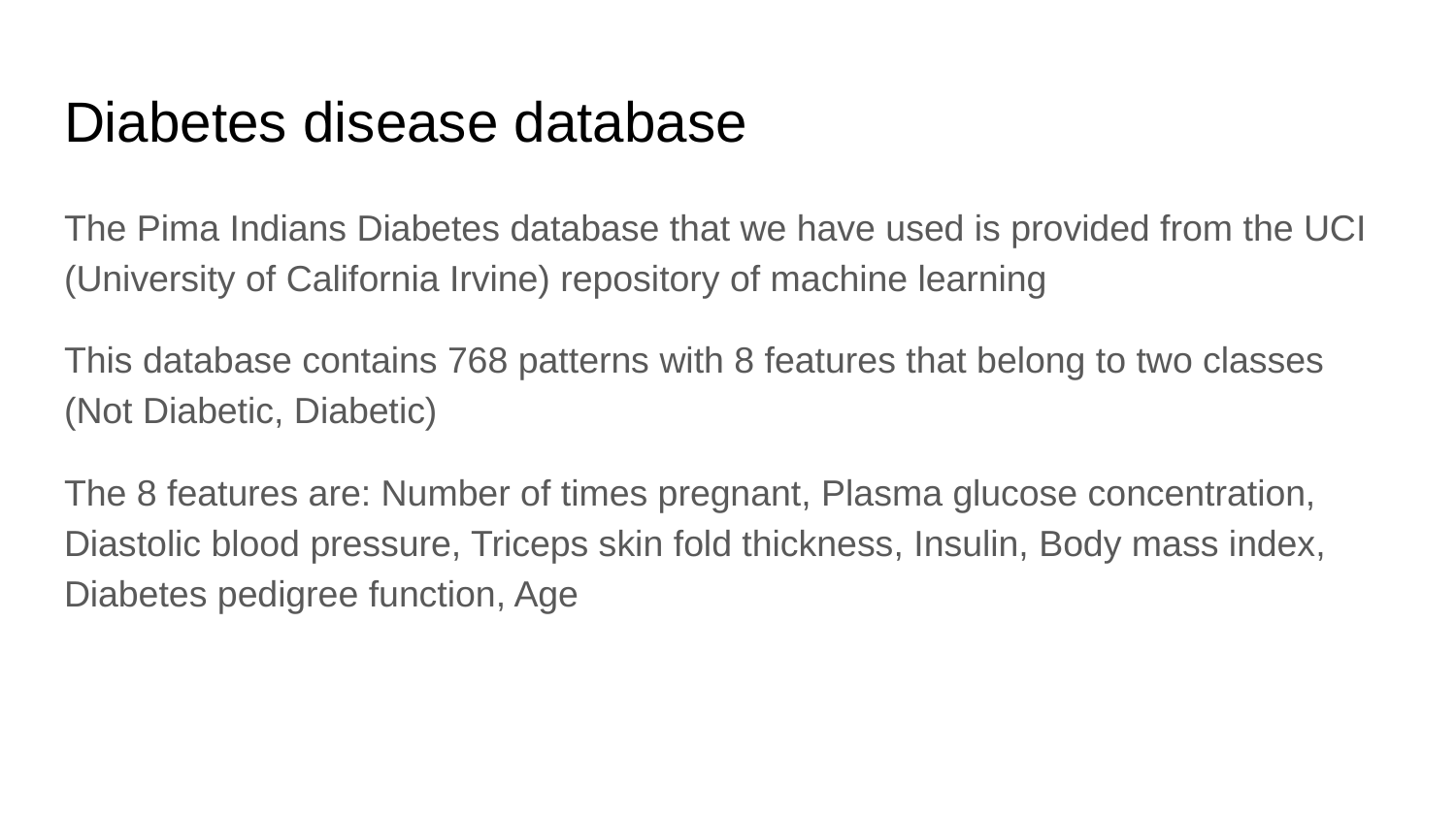

# Diabetes disease database
The Pima Indians Diabetes database that we have used is provided from the UCI (University of California Irvine) repository of machine learning
This database contains 768 patterns with 8 features that belong to two classes (Not Diabetic, Diabetic)
The 8 features are: Number of times pregnant, Plasma glucose concentration, Diastolic blood pressure, Triceps skin fold thickness, Insulin, Body mass index, Diabetes pedigree function, Age